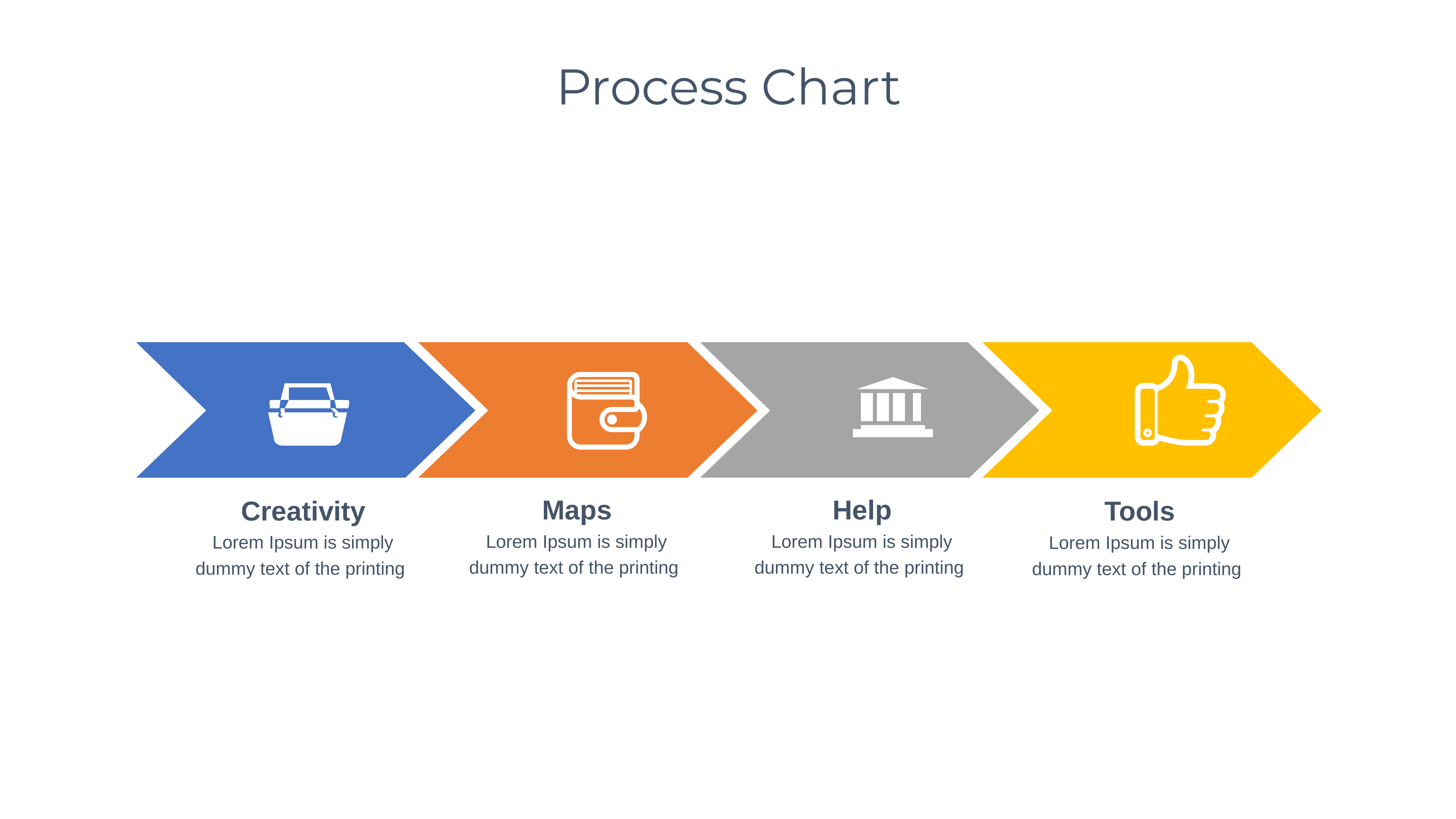

Process Chart

Maps
Help
Creativity
Tools
Lorem Ipsum is simply dummy text of the printing
Lorem Ipsum is simply dummy text of the printing
Lorem Ipsum is simply dummy text of the printing
Lorem Ipsum is simply dummy text of the printing